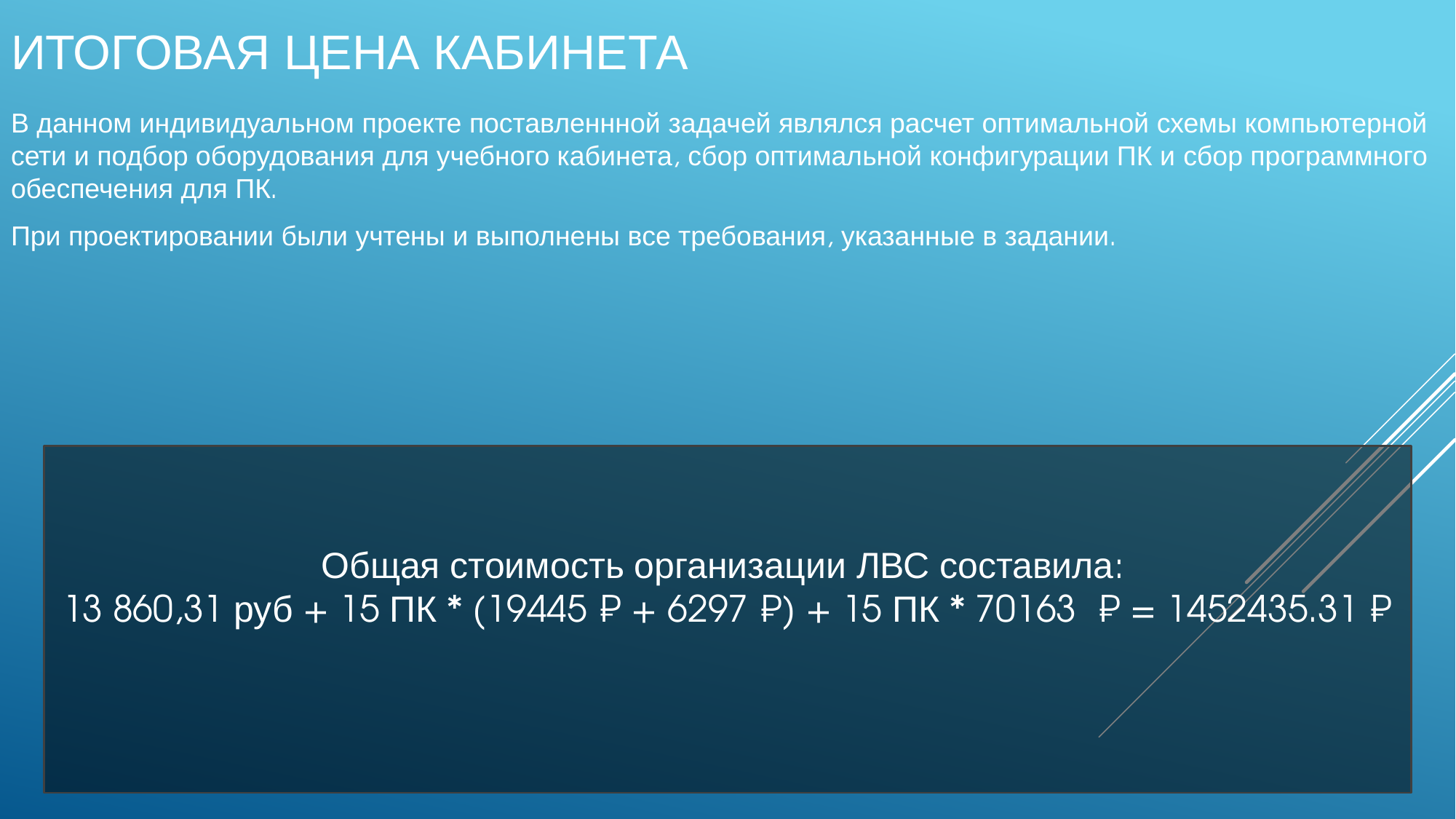

# Итоговая цена Кабинета
В данном индивидуальном проекте поставленнной задачей являлся расчет оптимальной схемы компьютерной сети и подбор оборудования для учебного кабинета, сбор оптимальной конфигурации ПК и сбор программного обеспечения для ПК.
При проектировании были учтены и выполнены все требования, указанные в задании.

Общая стоимость организации ЛВС составила:
13 860,31 руб + 15 ПК * (19445 ₽ + 6297 ₽) + 15 ПК * 70163  ₽ = 1452435.31 ₽